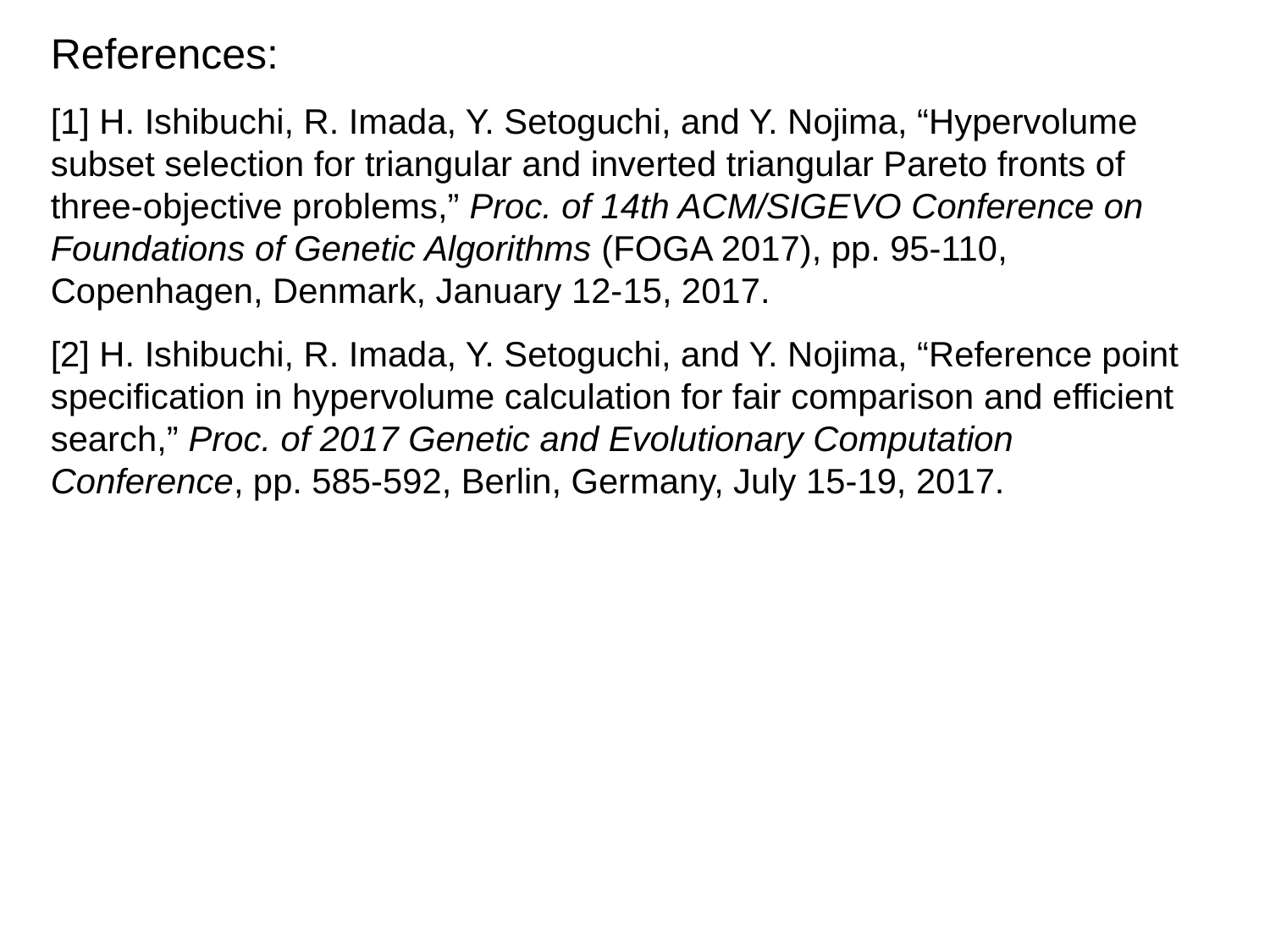

References:
[1] H. Ishibuchi, R. Imada, Y. Setoguchi, and Y. Nojima, “Hypervolume subset selection for triangular and inverted triangular Pareto fronts of three-objective problems,” Proc. of 14th ACM/SIGEVO Conference on Foundations of Genetic Algorithms (FOGA 2017), pp. 95-110, Copenhagen, Denmark, January 12-15, 2017.
[2] H. Ishibuchi, R. Imada, Y. Setoguchi, and Y. Nojima, “Reference point specification in hypervolume calculation for fair comparison and efficient search,” Proc. of 2017 Genetic and Evolutionary Computation Conference, pp. 585-592, Berlin, Germany, July 15-19, 2017.